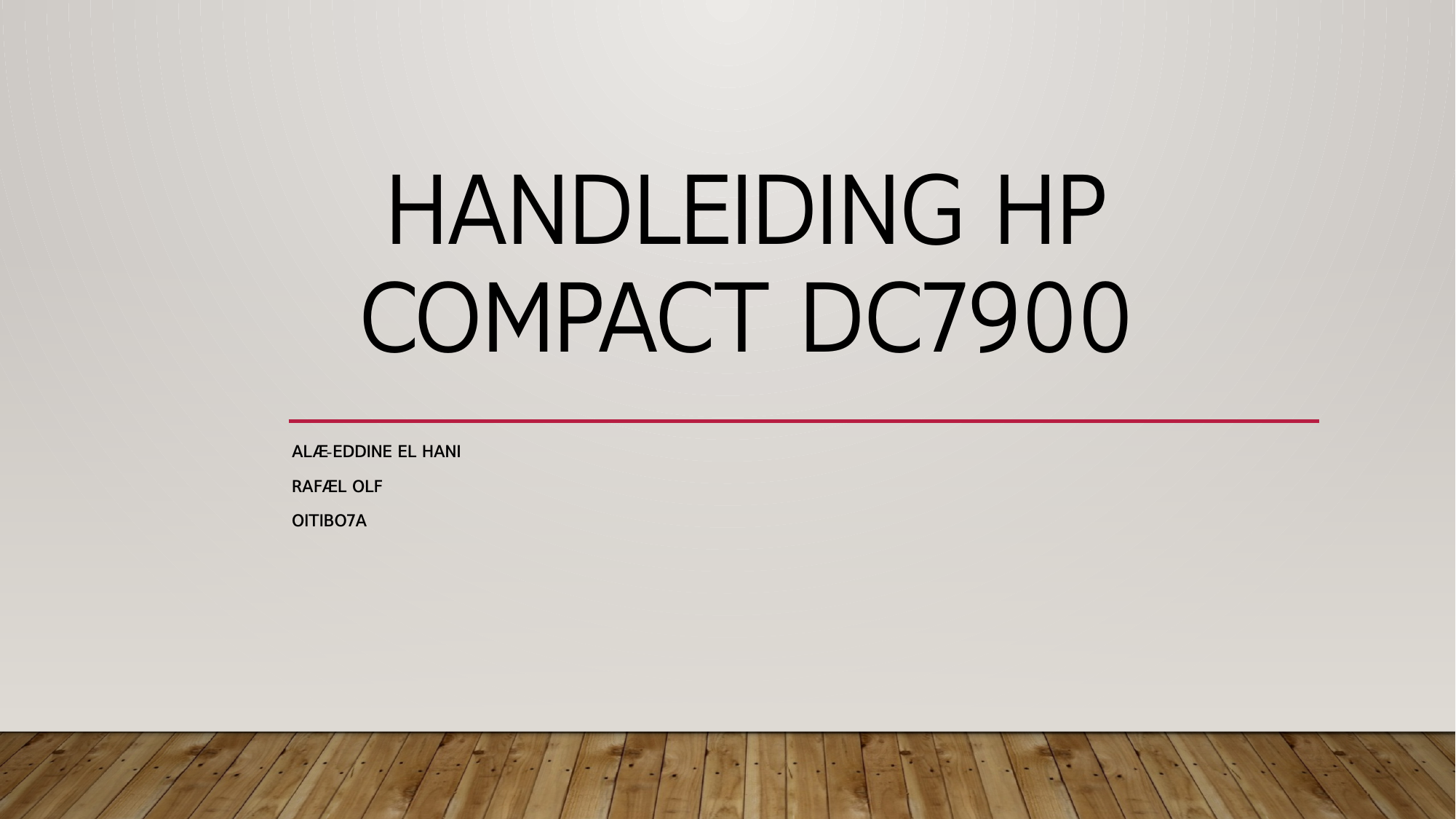

# Handleiding HP Compact DC7900
Alae-eddine el Hani
Rafael Olf
OITIBO7A